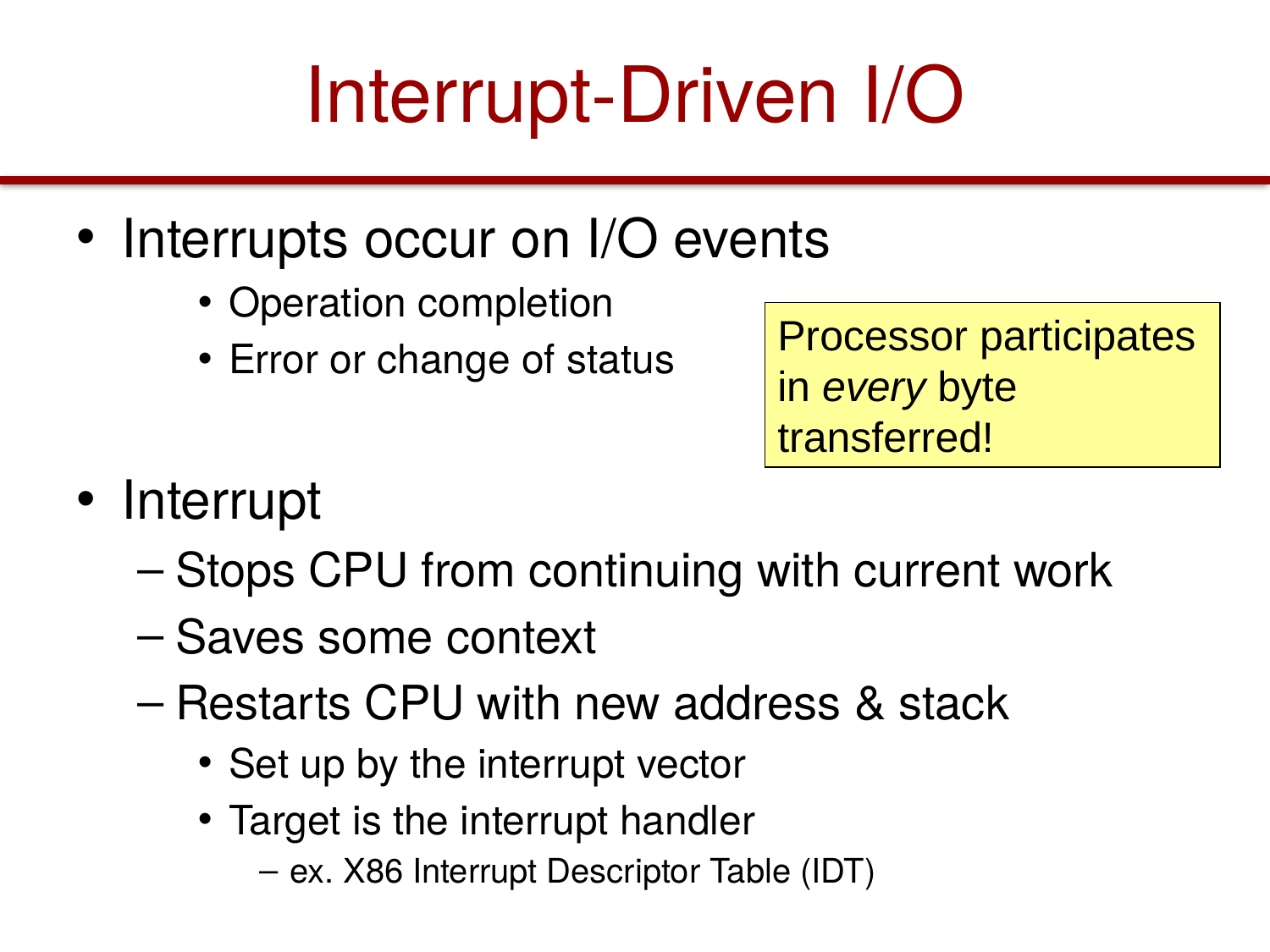

# Interrupt-Driven I/O
Interrupts occur on I/O events
Operation completion
Error or change of status

Interrupt
Stops CPU from continuing with current work
Saves some context
Restarts CPU with new address & stack
Set up by the interrupt vector
Target is the interrupt handler
ex. X86 Interrupt Descriptor Table (IDT)
Processor participates in every byte transferred!